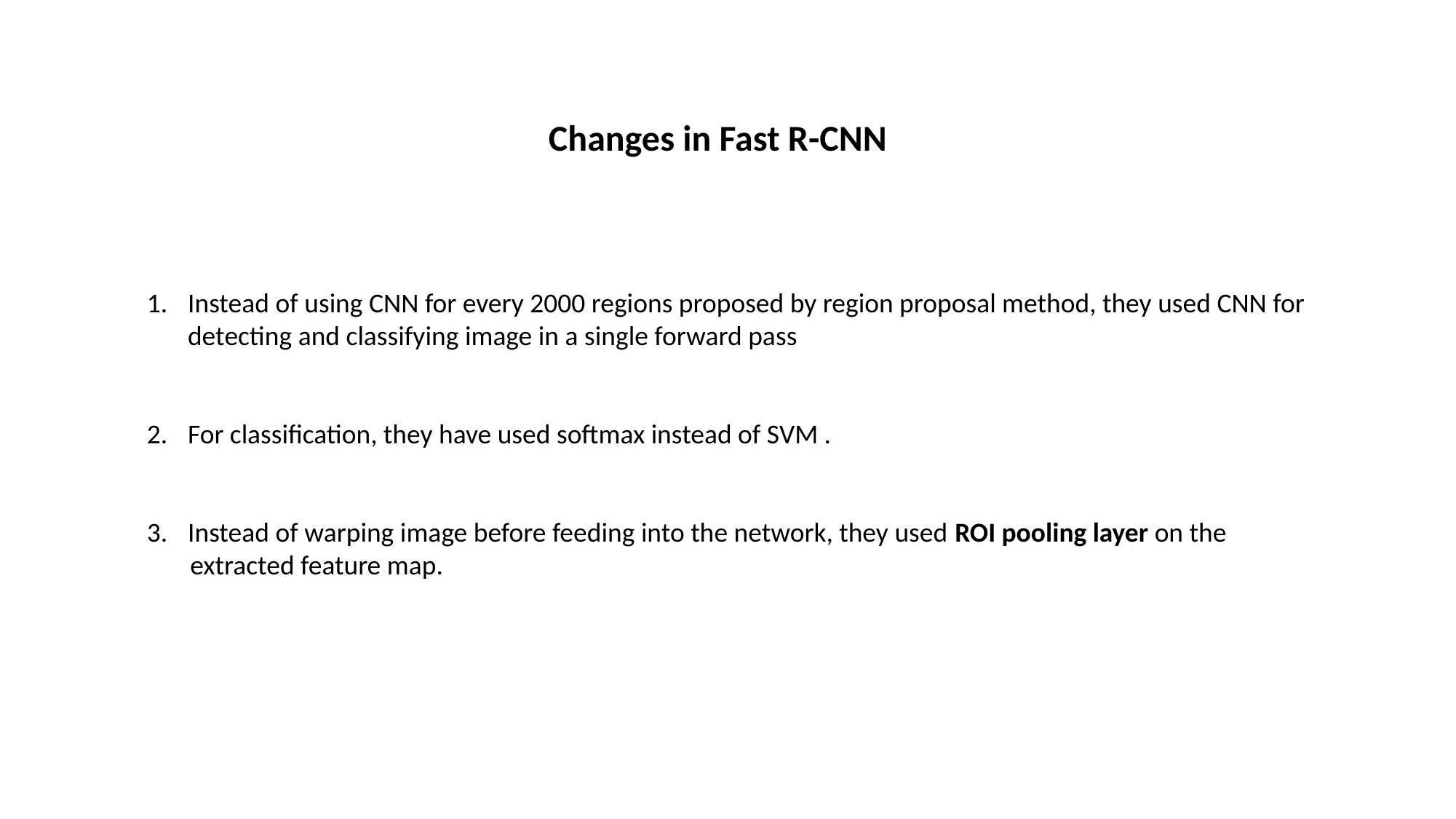

Changes in Fast R-CNN
Instead of using CNN for every 2000 regions proposed by region proposal method, they used CNN for detecting and classifying image in a single forward pass

For classification, they have used softmax instead of SVM .

Instead of warping image before feeding into the network, they used ROI pooling layer on the
       extracted feature map.